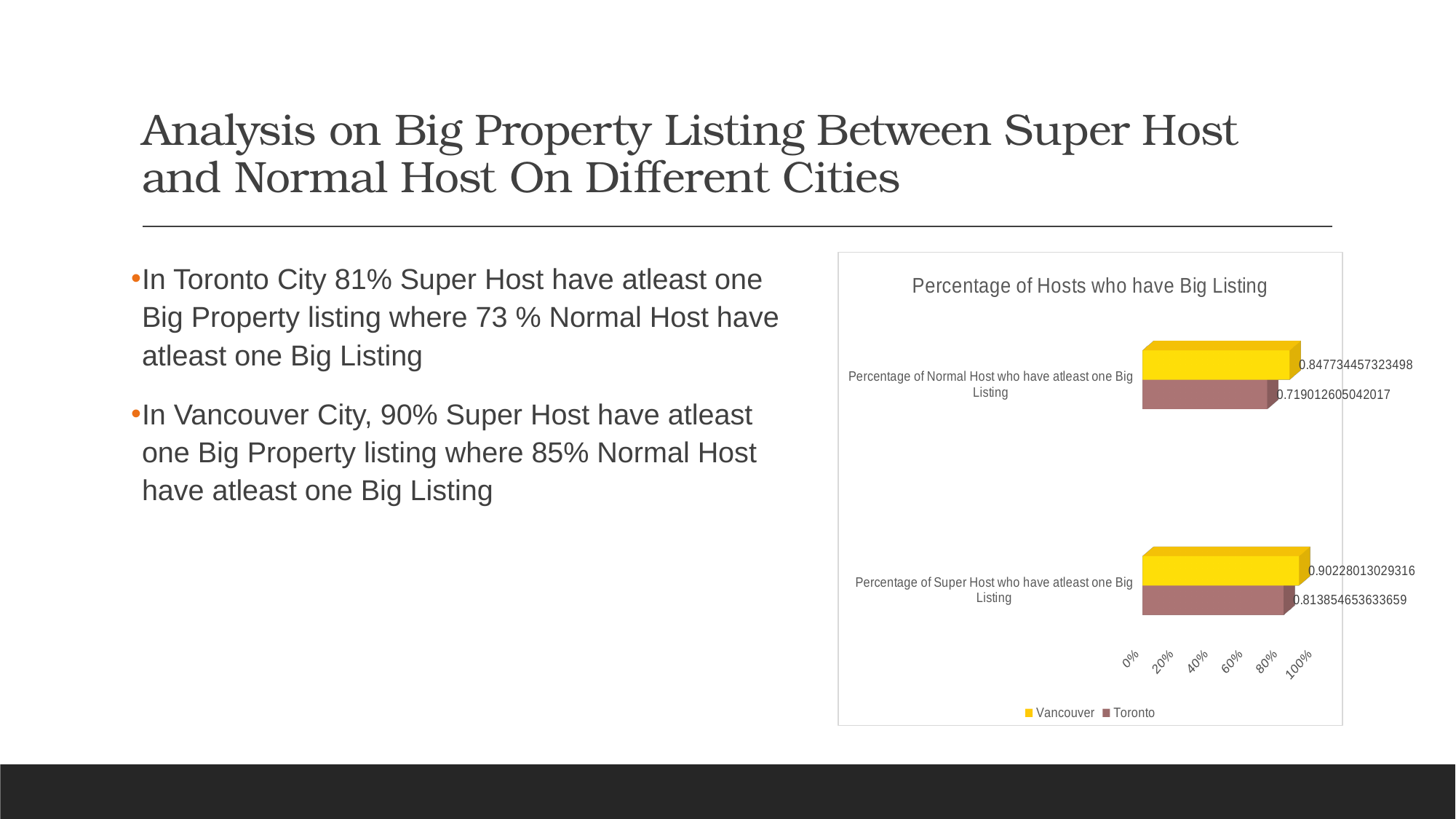

# Analysis on Big Property Listing Between Super Host and Normal Host On Different Cities
In Toronto City 81% Super Host have atleast one Big Property listing where 73 % Normal Host have atleast one Big Listing
In Vancouver City, 90% Super Host have atleast one Big Property listing where 85% Normal Host have atleast one Big Listing

[unsupported chart]